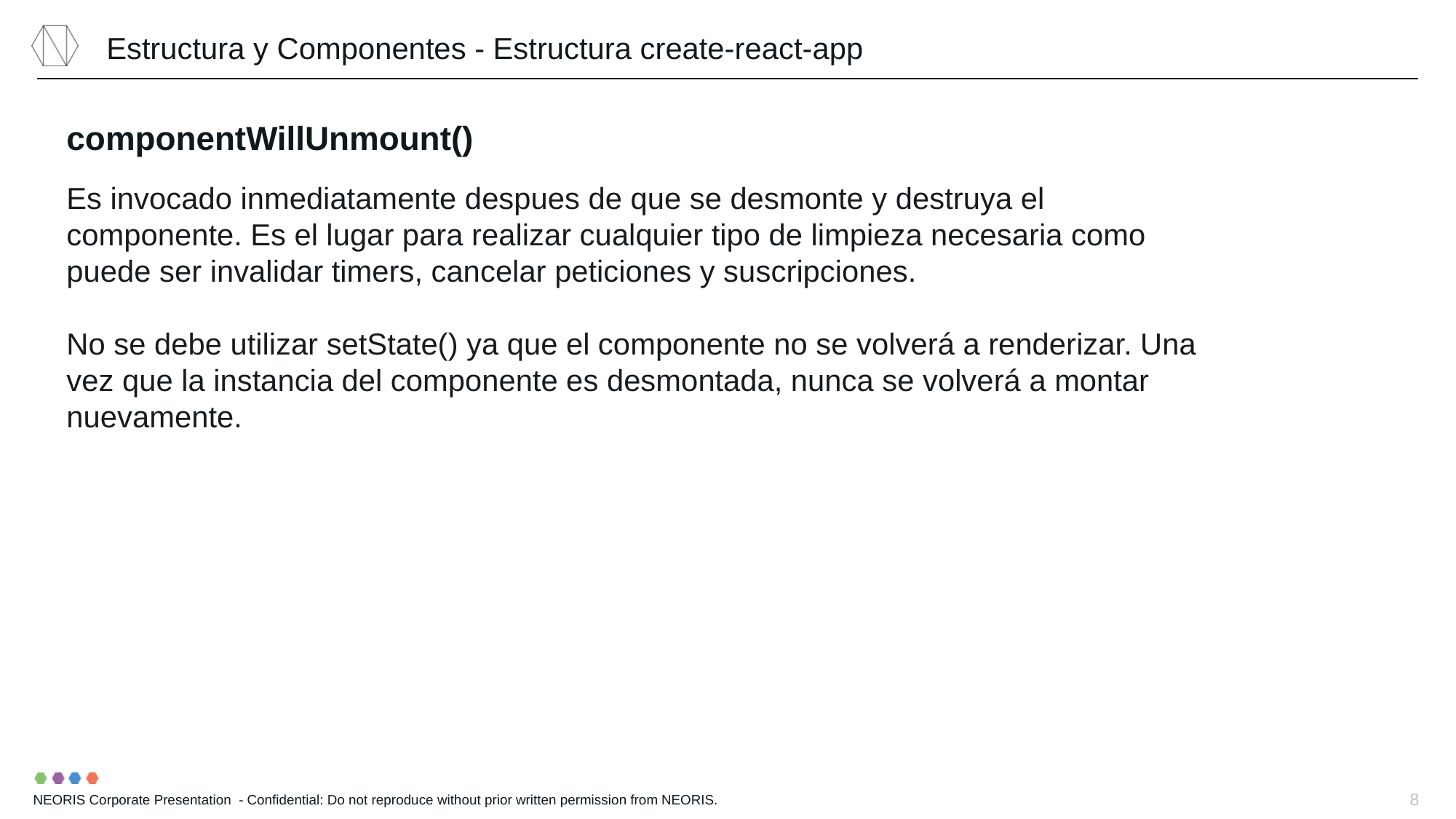

Estructura y Componentes - Estructura create-react-app

componentWillUnmount()
Es invocado inmediatamente despues de que se desmonte y destruya el componente. Es el lugar para realizar cualquier tipo de limpieza necesaria como puede ser invalidar timers, cancelar peticiones y suscripciones.

No se debe utilizar setState() ya que el componente no se volverá a renderizar. Una vez que la instancia del componente es desmontada, nunca se volverá a montar nuevamente.